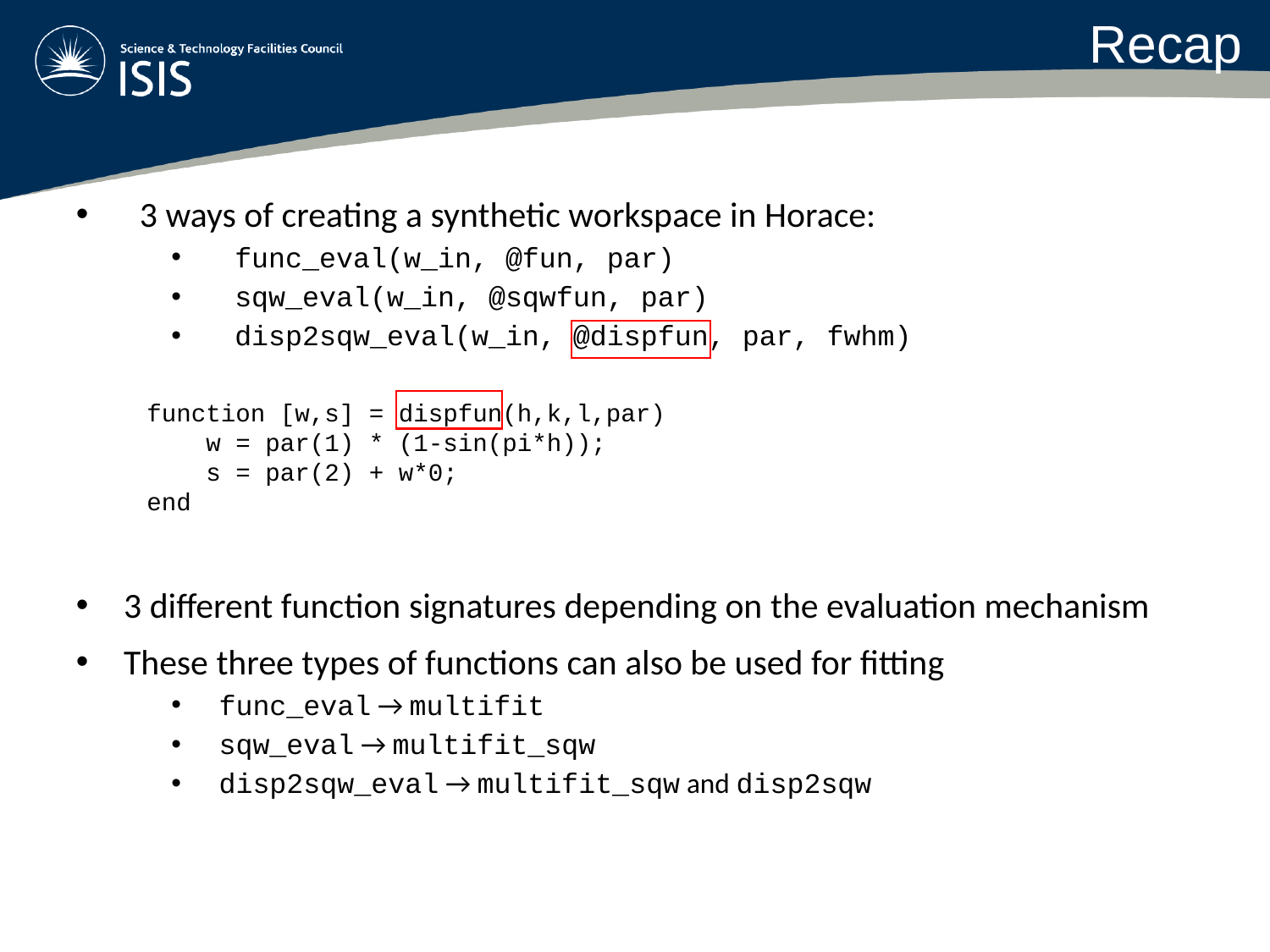

Recap
3 ways of creating a synthetic workspace in Horace:
func_eval(w_in, @fun, par)
sqw_eval(w_in, @sqwfun, par)
disp2sqw_eval(w_in, @dispfun, par, fwhm)

3 different function signatures depending on the evaluation mechanism
These three types of functions can also be used for fitting
func_eval → multifit
sqw_eval → multifit_sqw
disp2sqw_eval → multifit_sqw and disp2sqw

function [w,s] = dispfun(h,k,l,par)
    w = par(1) * (1-sin(pi*h));
    s = par(2) + w*0;
end